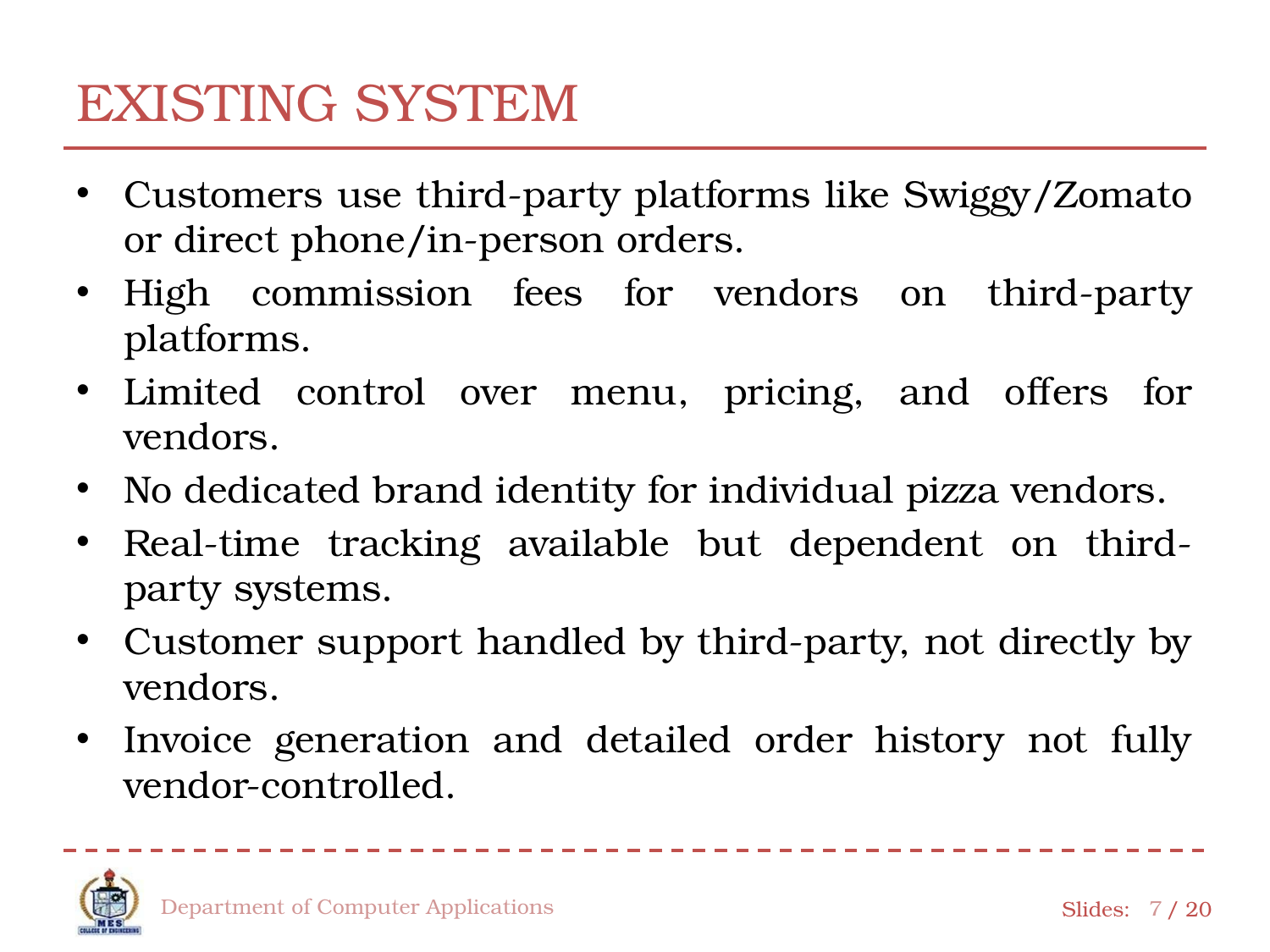

# EXISTING SYSTEM
Customers use third-party platforms like Swiggy/Zomato or direct phone/in-person orders.
High commission fees for vendors on third-party platforms.
Limited control over menu, pricing, and offers for vendors.
No dedicated brand identity for individual pizza vendors.
Real-time tracking available but dependent on third-party systems.
Customer support handled by third-party, not directly by vendors.
Invoice generation and detailed order history not fully vendor-controlled.
Department of Computer Applications
7